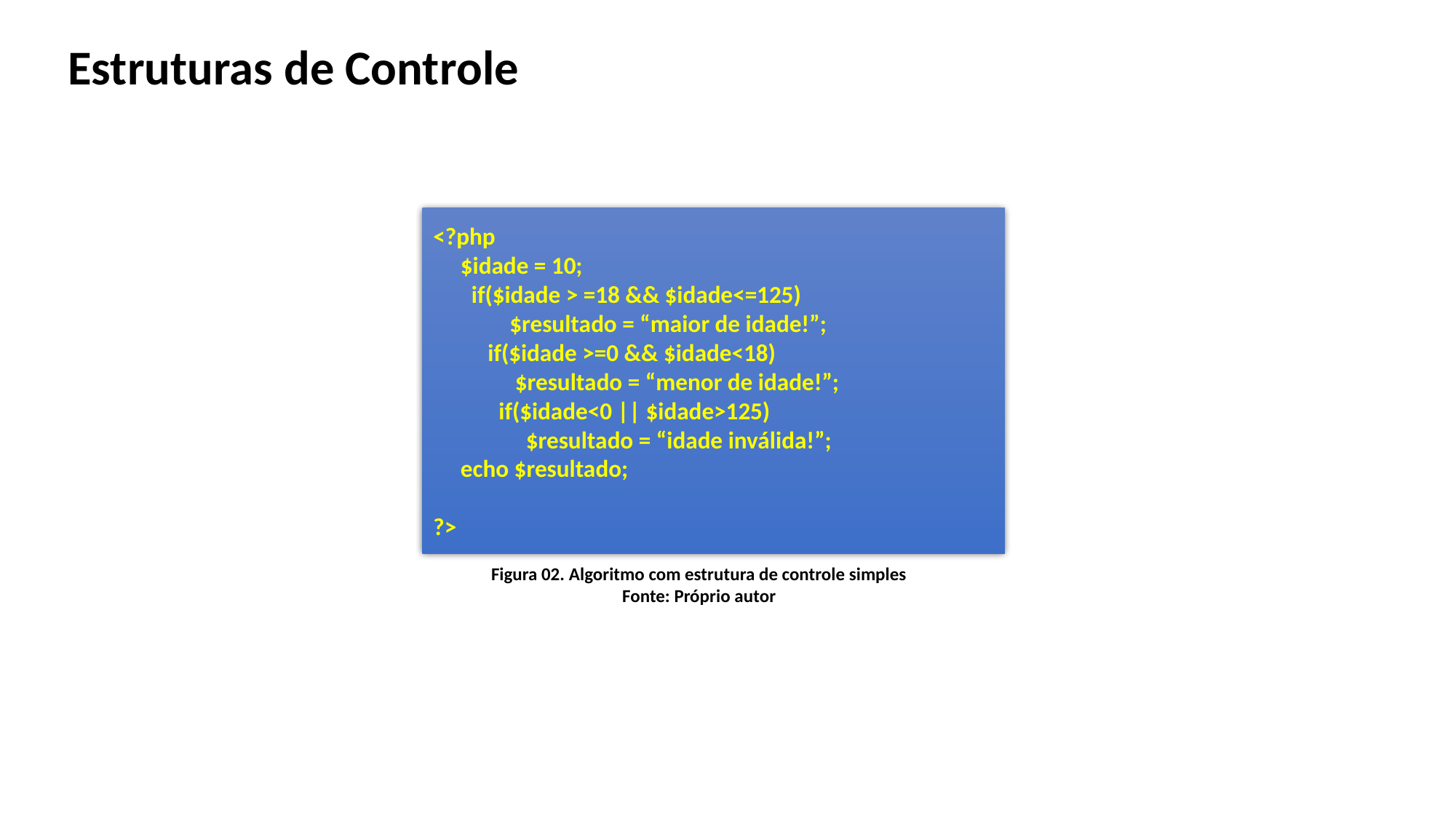

Estruturas de Controle
<?php
     $idade = 10;
       if($idade > =18 && $idade<=125)
              $resultado = “maior de idade!”;
          if($idade >=0 && $idade<18)
               $resultado = “menor de idade!”;
            if($idade<0 || $idade>125)
                 $resultado = “idade inválida!”;
     echo $resultado;

?>
Figura 02. Algoritmo com estrutura de controle simples
Fonte: Próprio autor